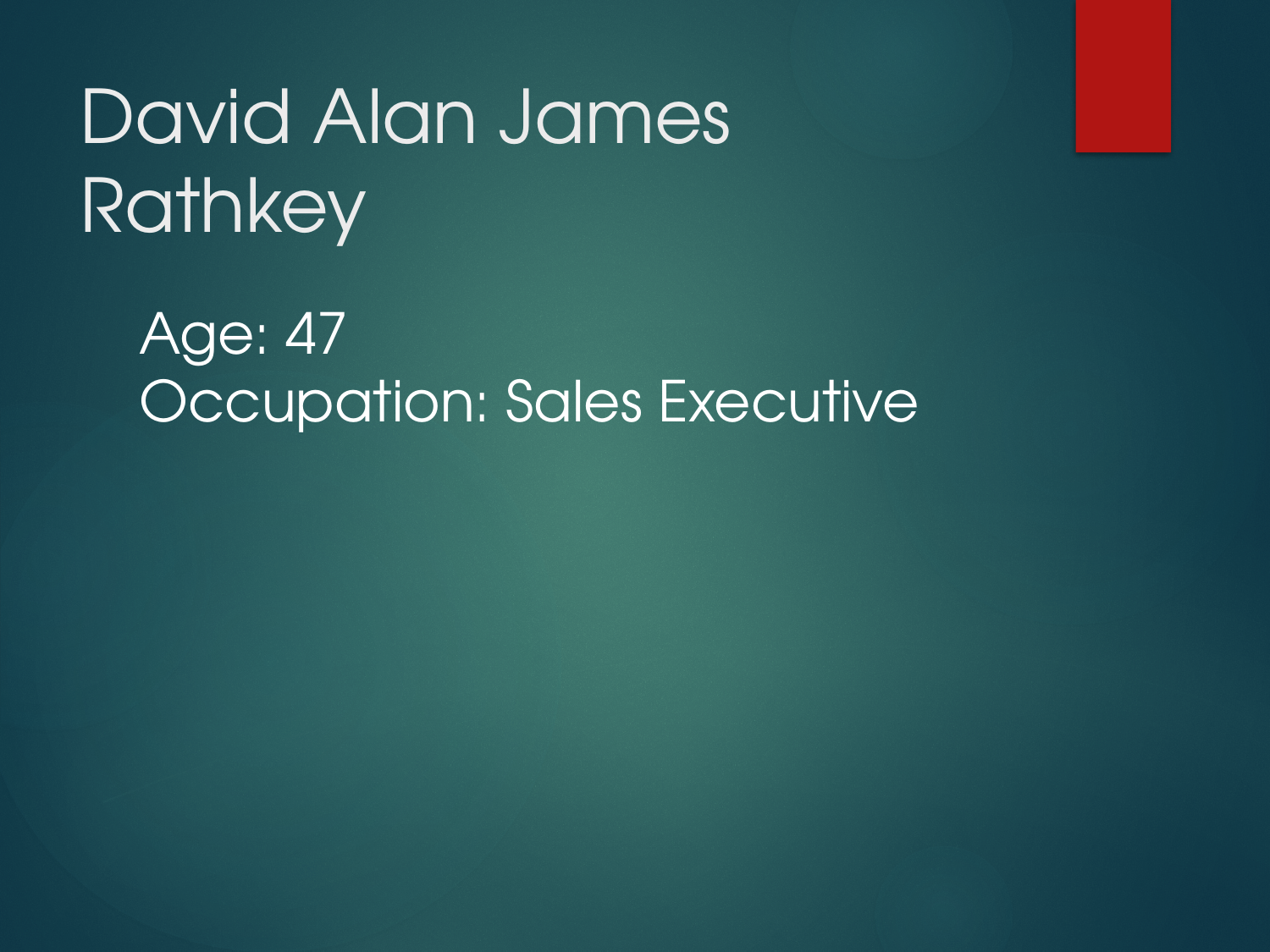

# David Alan James Rathkey

Age: 47
Occupation: Sales Executive